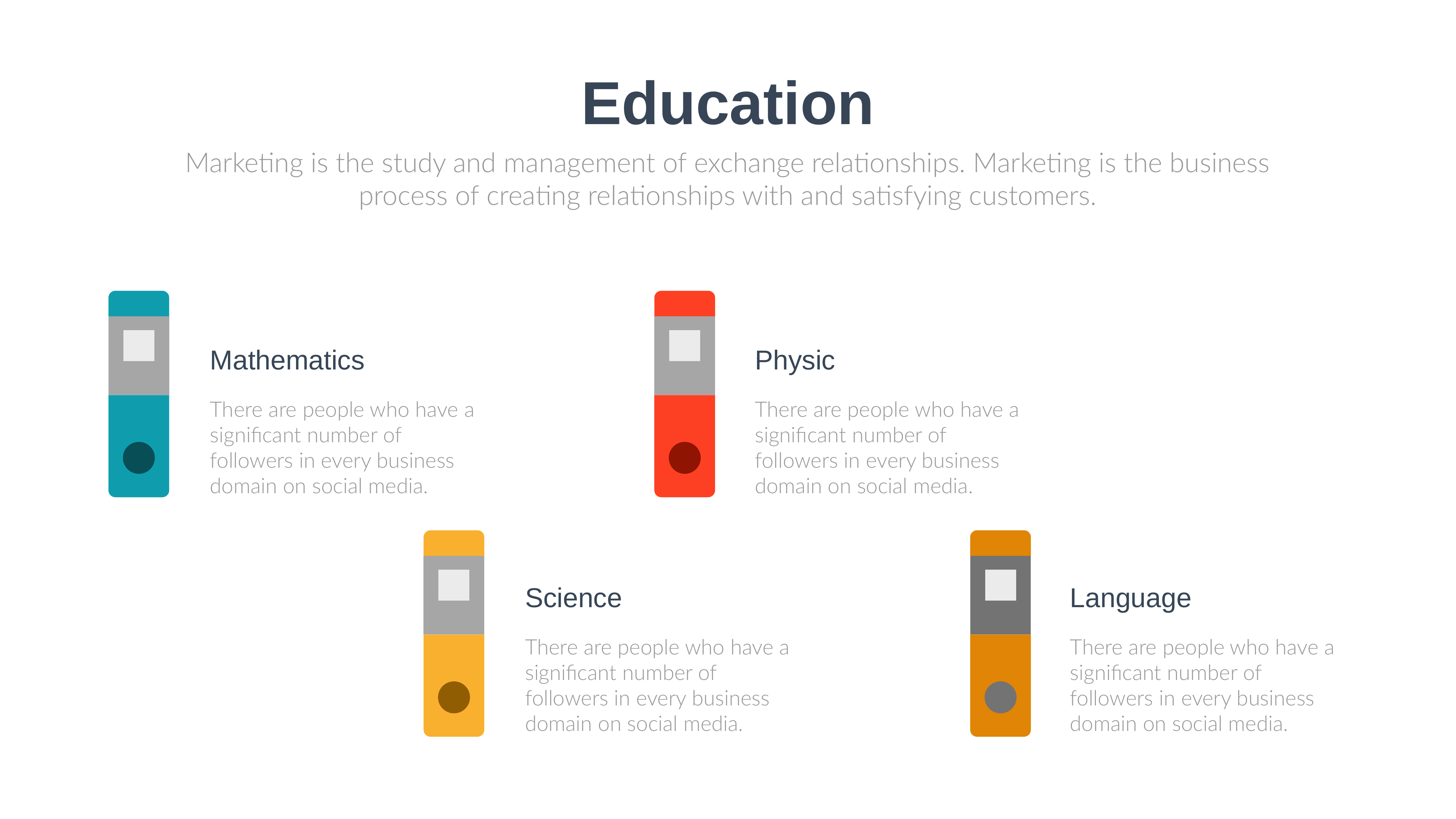

Education
Marketing is the study and management of exchange relationships. Marketing is the business process of creating relationships with and satisfying customers.

Mathematics
There are people who have a significant number of followers in every business domain on social media.
Physic
There are people who have a significant number of followers in every business domain on social media.

Science
There are people who have a significant number of followers in every business domain on social media.
Language
There are people who have a significant number of followers in every business domain on social media.